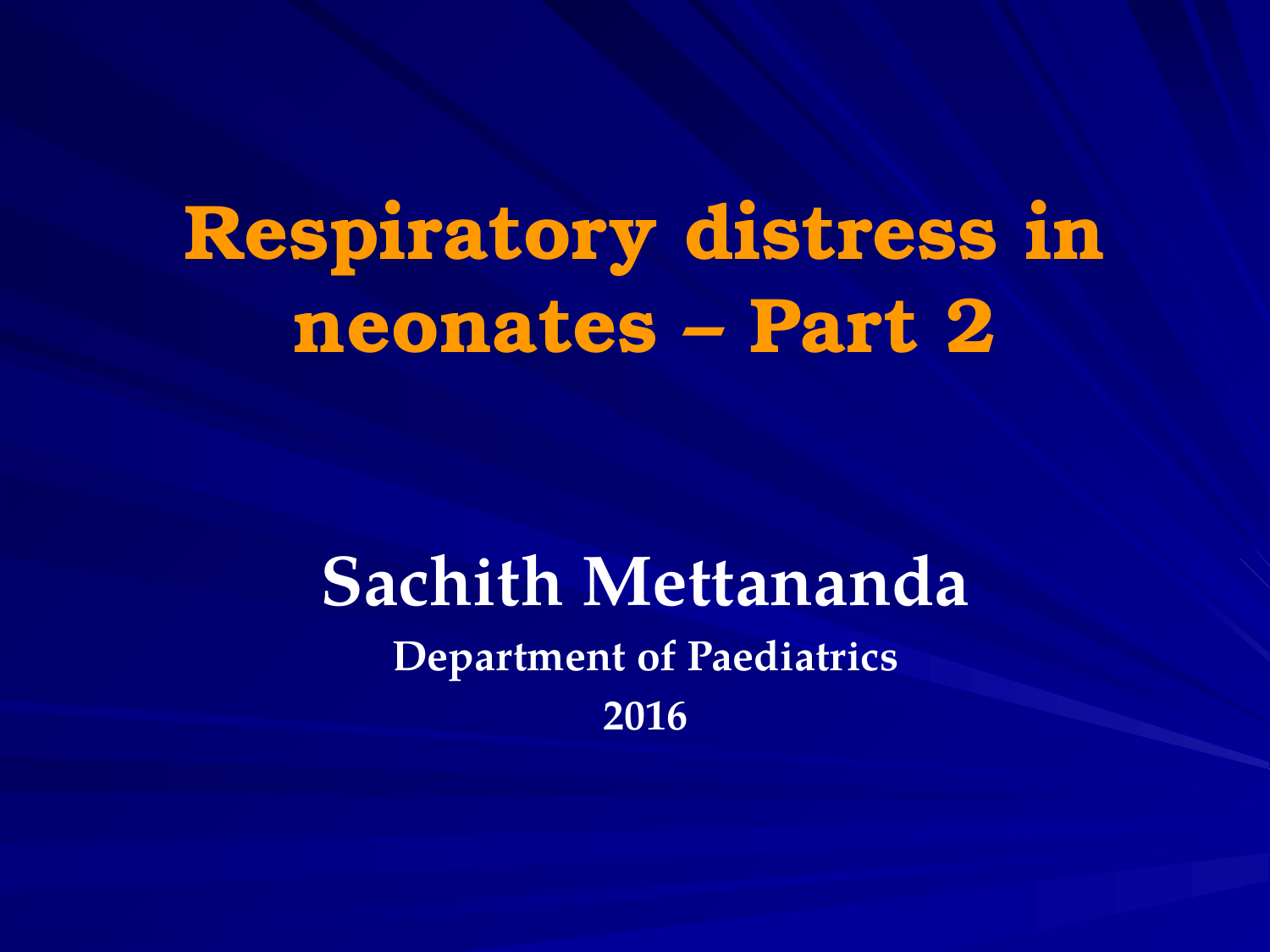

Respiratory distress in neonates – Part 2
Sachith Mettananda
Department of Paediatrics
2016